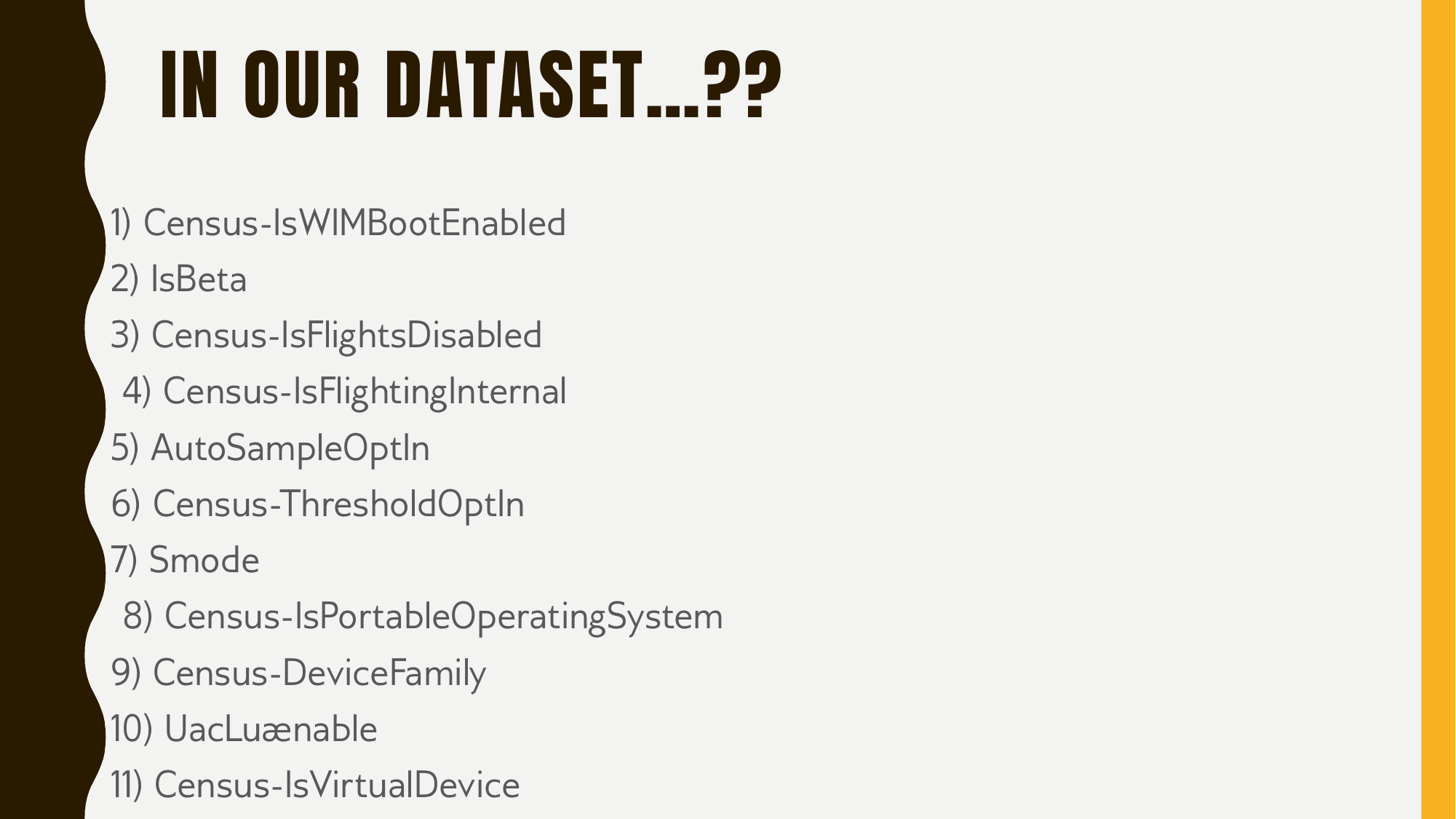

# IN OUR DATASET…??
1) Census-IsWIMBootEnabled
2) IsBeta
3) Census-IsFlightsDisabled
 4) Census-IsFlightingInternal
5) AutoSampleOptIn
6) Census-ThresholdOptIn
7) Smode
 8) Census-IsPortableOperatingSystem
9) Census-DeviceFamily
10) UacLuaenable
11) Census-IsVirtualDevice